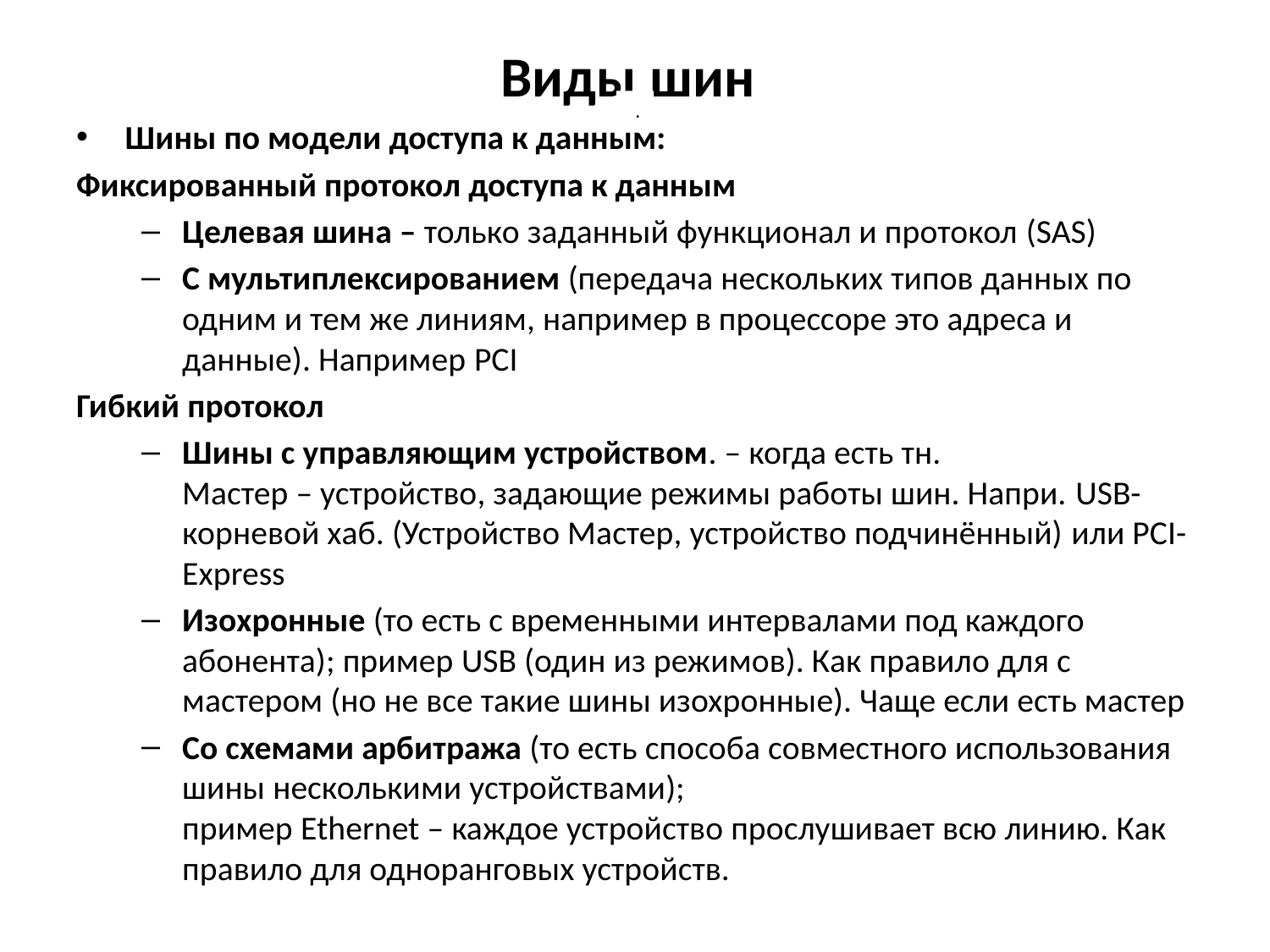

# Виды шин
 .
Шины по модели доступа к данным:
Фиксированный протокол доступа к данным
Целевая шина – только заданный функционал и протокол (SAS)
С мультиплексированием (передача нескольких типов данных по одним и тем же линиям, например в процессоре это адреса и данные). Например PCI
Гибкий протокол
Шины с управляющим устройством. – когда есть тн.
Мастер – устройство, задающие режимы работы шин. Напри. USB-корневой хаб. (Устройство Мастер, устройство подчинённый) или PCI-Express
Изохронные (то есть с временными интервалами под каждого абонента); пример USB (один из режимов). Как правило для с мастером (но не все такие шины изохронные). Чаще если есть мастер
Со схемами арбитража (то есть способа совместного использования шины несколькими устройствами);
пример Ethernet – каждое устройство прослушивает всю линию. Как правило для одноранговых устройств.